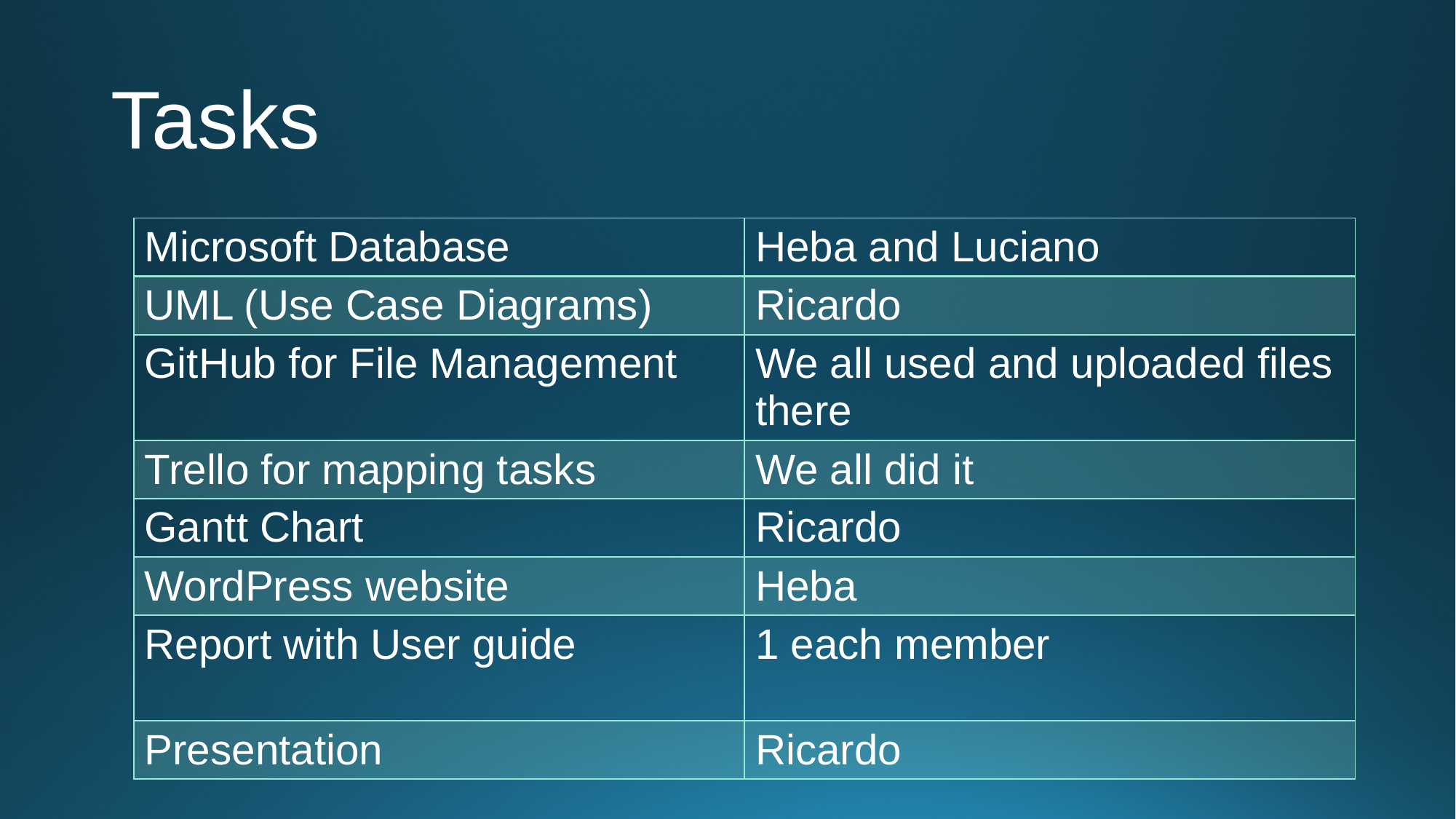

# Tasks
| Microsoft Database | Heba and Luciano |
| --- | --- |
| UML (Use Case Diagrams) | Ricardo |
| GitHub for File Management | We all used and uploaded files there |
| Trello for mapping tasks | We all did it |
| Gantt Chart | Ricardo |
| WordPress website | Heba |
| Report with User guide | 1 each member |
| Presentation | Ricardo |